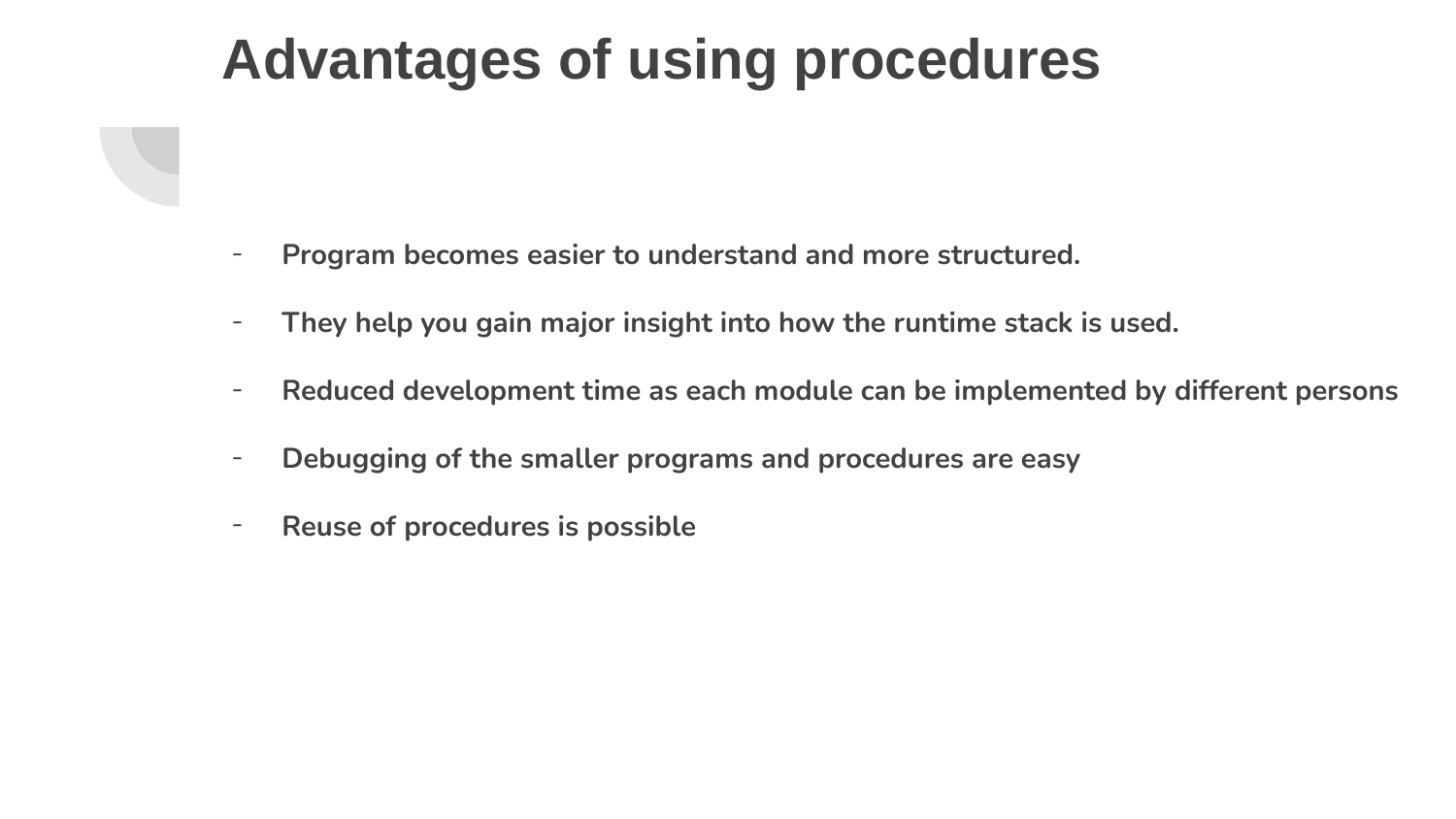

# Advantages of using procedures
Program becomes easier to understand and more structured.
They help you gain major insight into how the runtime stack is used.
Reduced development time as each module can be implemented by different persons
Debugging of the smaller programs and procedures are easy
Reuse of procedures is possible